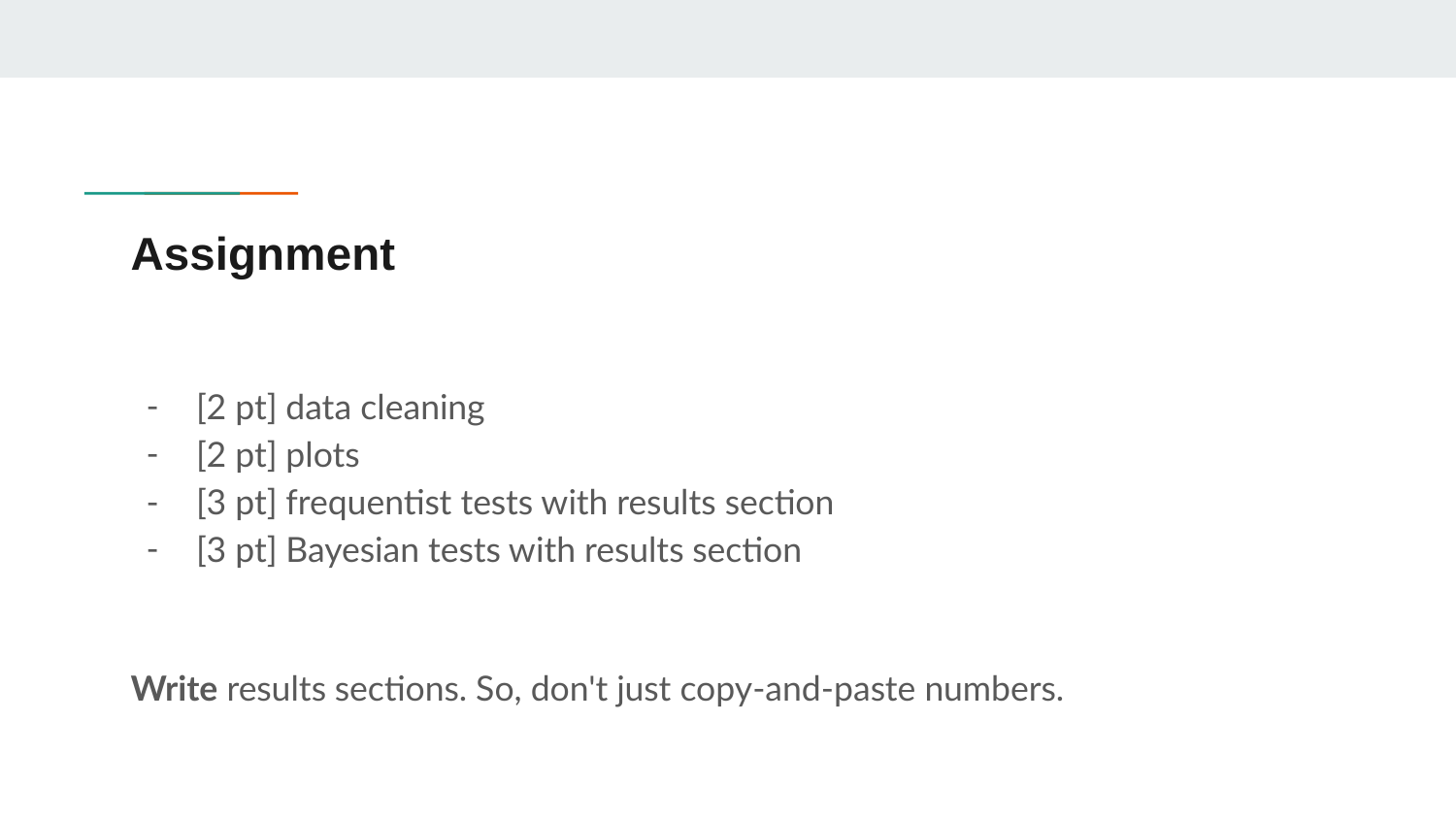

# Assignment
[2 pt] data cleaning
[2 pt] plots
[3 pt] frequentist tests with results section
[3 pt] Bayesian tests with results section

Write results sections. So, don't just copy-and-paste numbers.